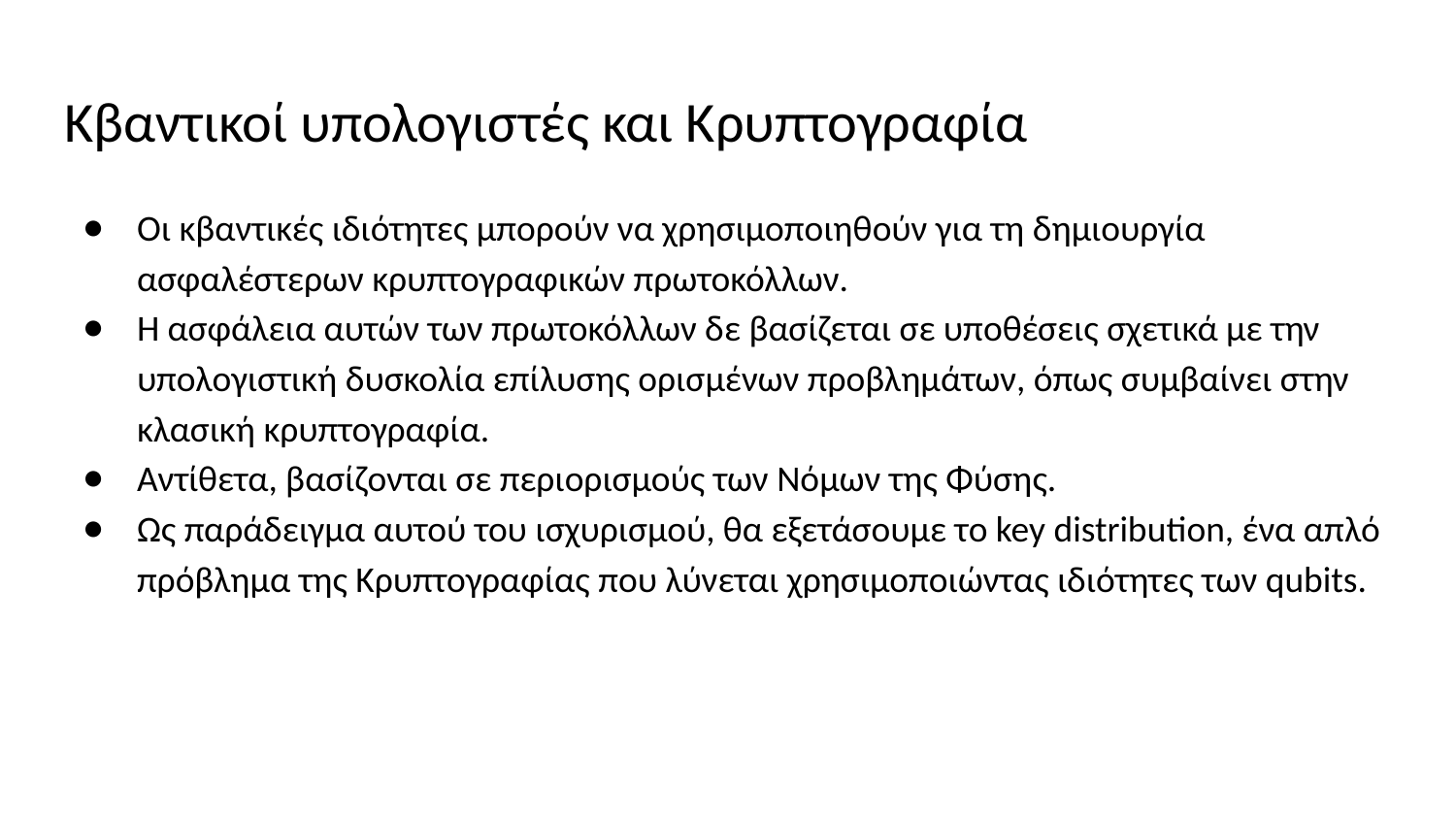

# Κβαντικοί υπολογιστές και Κρυπτογραφία
Οι κβαντικές ιδιότητες μπορούν να χρησιμοποιηθούν για τη δημιουργία ασφαλέστερων κρυπτογραφικών πρωτοκόλλων.
Η ασφάλεια αυτών των πρωτοκόλλων δε βασίζεται σε υποθέσεις σχετικά με την υπολογιστική δυσκολία επίλυσης ορισμένων προβλημάτων, όπως συμβαίνει στην κλασική κρυπτογραφία.
Αντίθετα, βασίζονται σε περιορισμούς των Νόμων της Φύσης.
Ως παράδειγμα αυτού του ισχυρισμού, θα εξετάσουμε το key distribution, ένα απλό πρόβλημα της Κρυπτογραφίας που λύνεται χρησιμοποιώντας ιδιότητες των qubits.